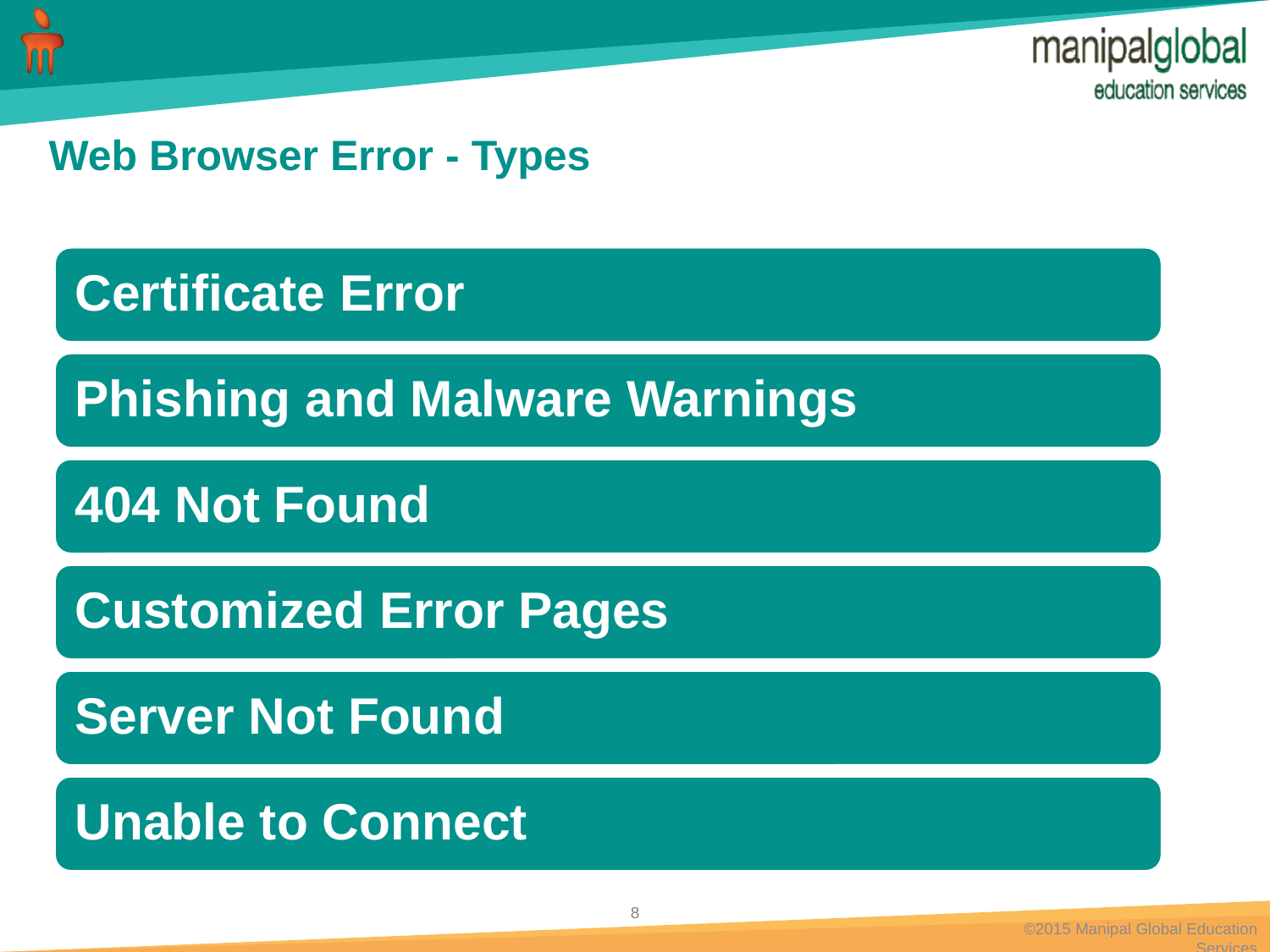

# Web Browser Error - Types
Certificate Error
Phishing and Malware Warnings
404 Not Found
Customized Error Pages
Server Not Found
Unable to Connect